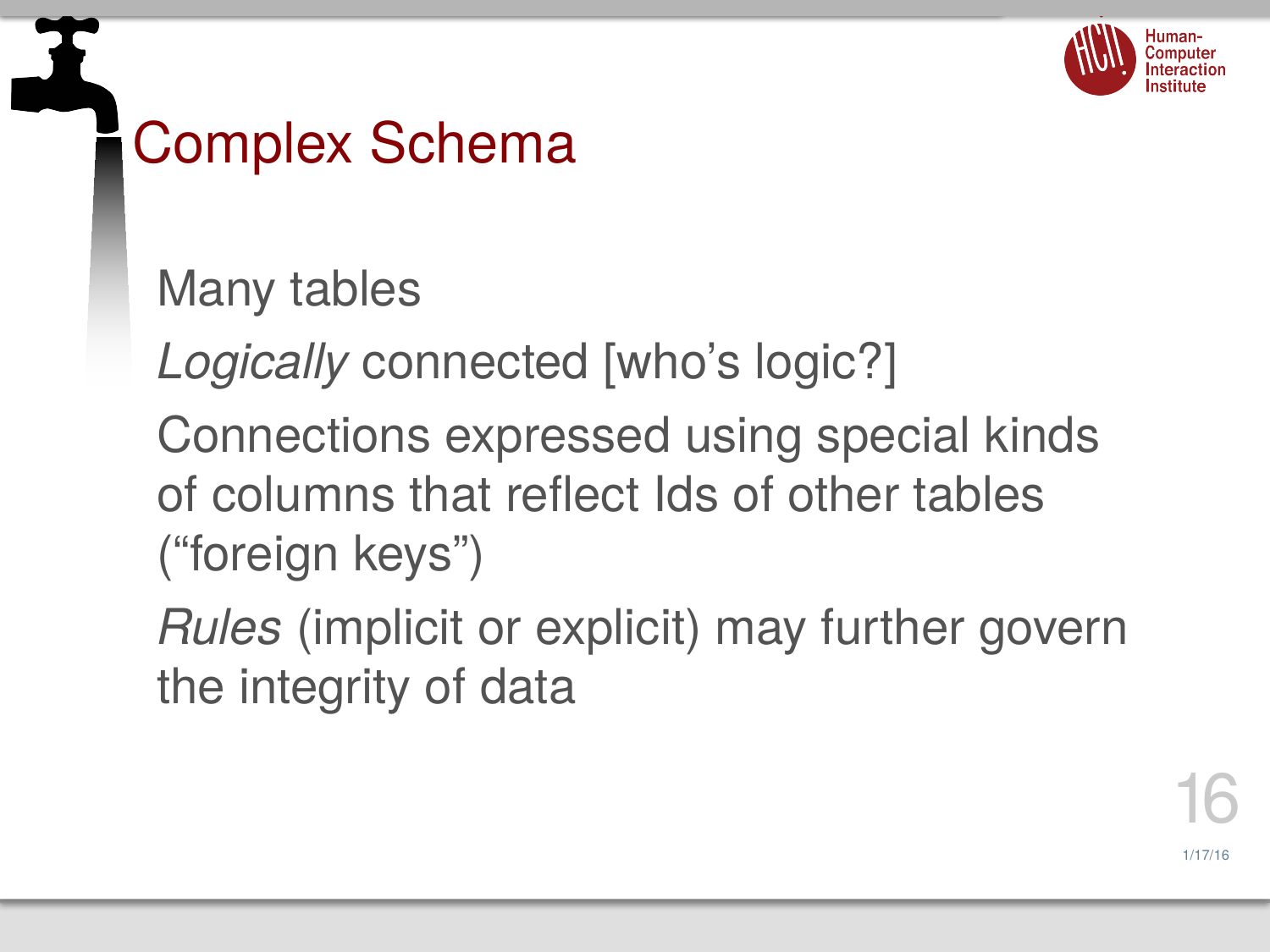

# Complex Schema
Many tables
Logically connected [who’s logic?]
Connections expressed using special kinds of columns that reflect Ids of other tables (“foreign keys”)
Rules (implicit or explicit) may further govern the integrity of data

16
1/17/16